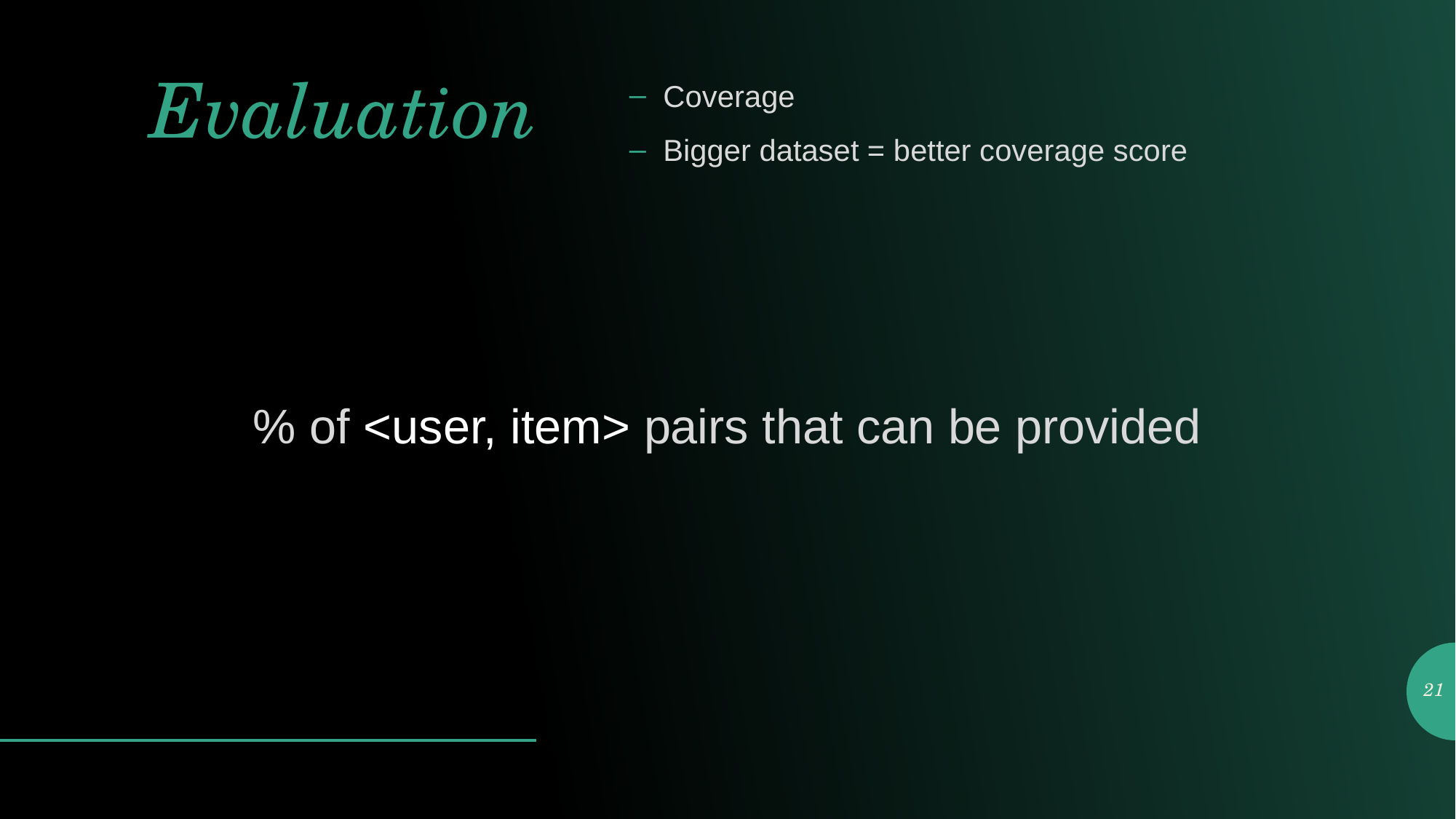

# Evaluation
Coverage
Bigger dataset = better coverage score
% of <user, item> pairs that can be provided
21